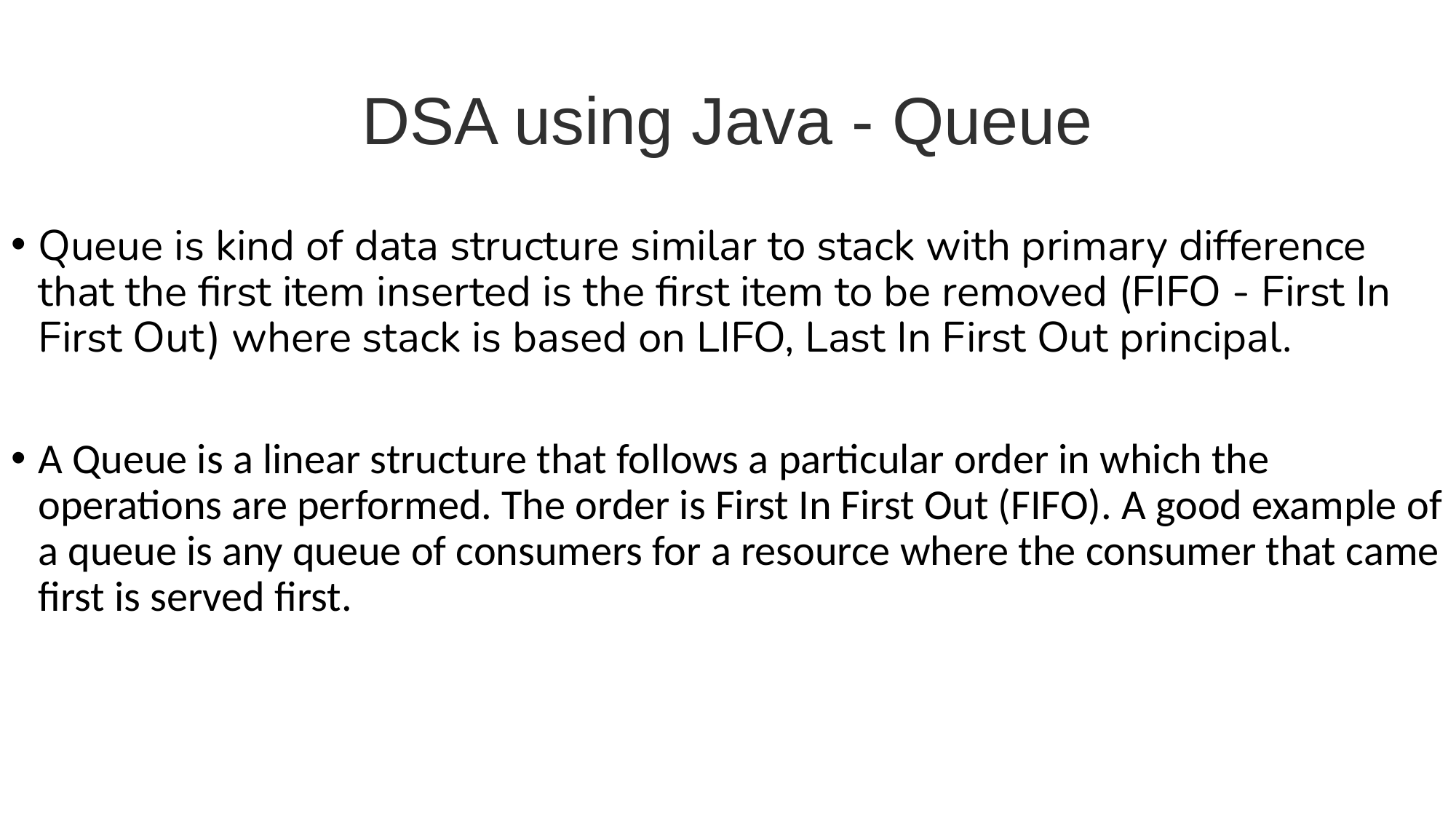

# DSA using Java - Queue
Queue is kind of data structure similar to stack with primary difference that the first item inserted is the first item to be removed (FIFO - First In First Out) where stack is based on LIFO, Last In First Out principal.

A Queue is a linear structure that follows a particular order in which the operations are performed. The order is First In First Out (FIFO). A good example of a queue is any queue of consumers for a resource where the consumer that came first is served first.